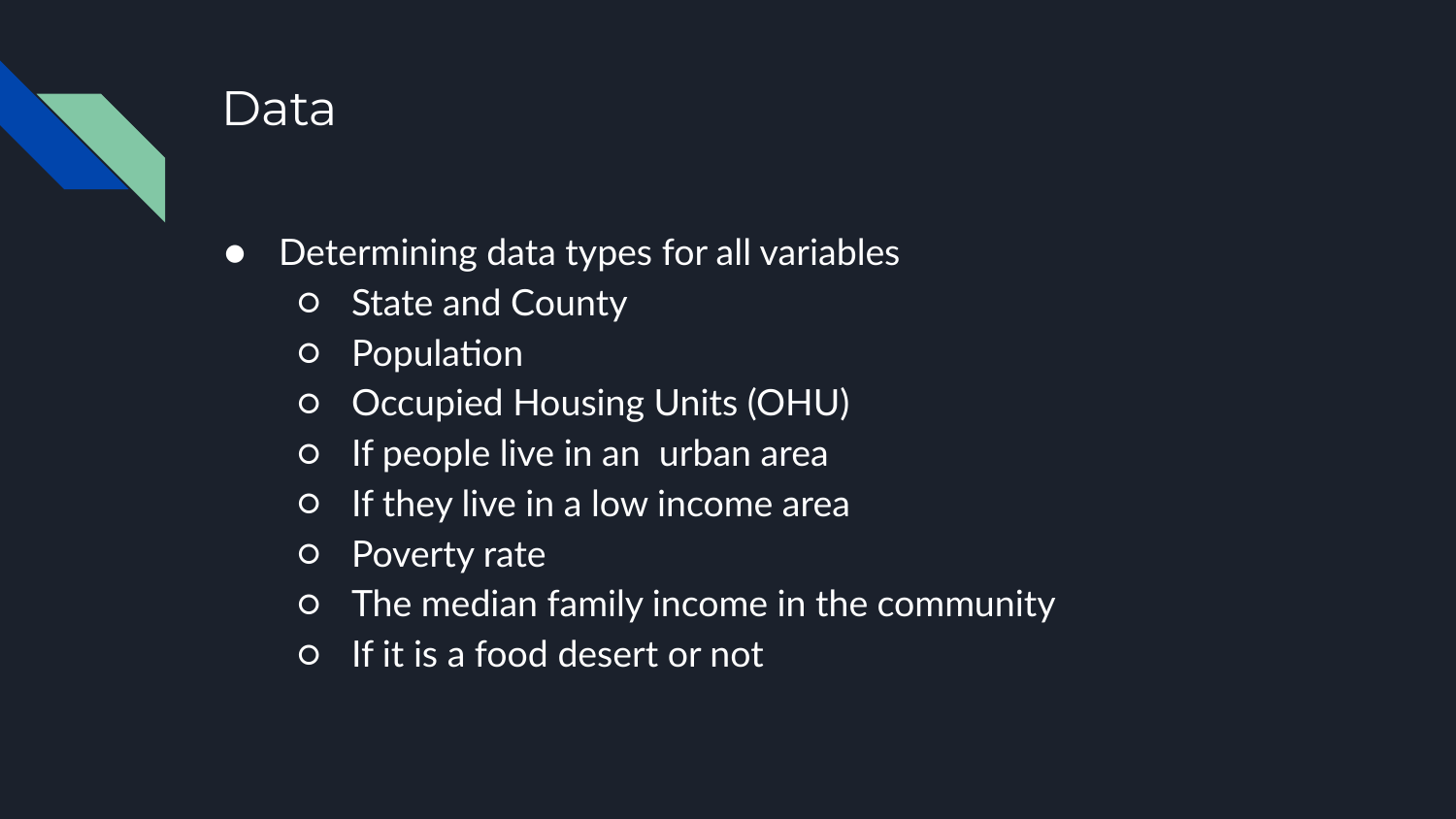

# Data
Determining data types for all variables
State and County
Population
Occupied Housing Units (OHU)
If people live in an  urban area
If they live in a low income area
Poverty rate
The median family income in the community
If it is a food desert or not